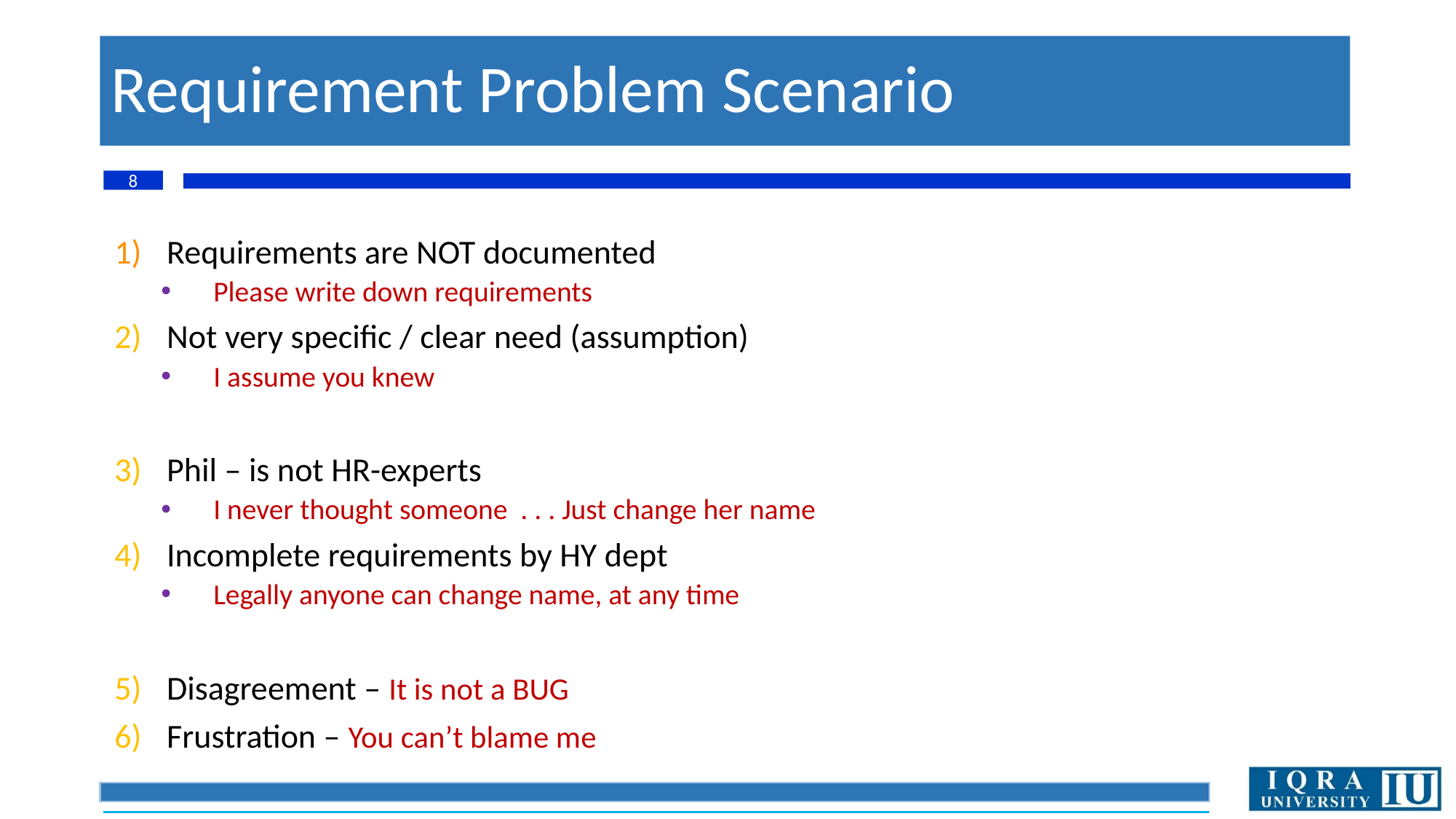

# Requirement Problem Scenario
8
Requirements are NOT documented
Please write down requirements
Not very specific / clear need (assumption)
I assume you knew

Phil – is not HR-experts
I never thought someone  . . . Just change her name
Incomplete requirements by HY dept
Legally anyone can change name, at any time

Disagreement – It is not a BUG
Frustration – You can’t blame me